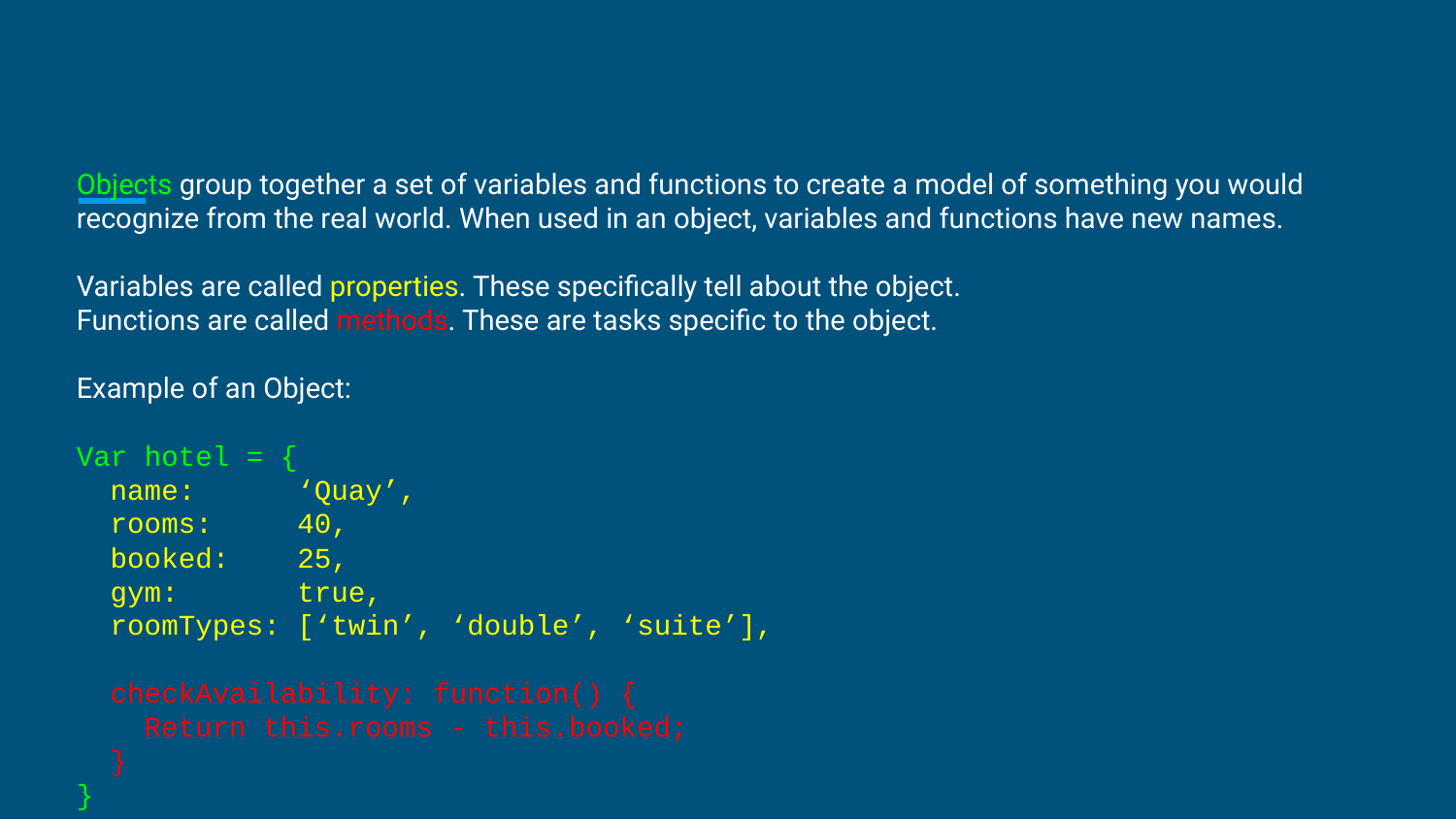

Objects group together a set of variables and functions to create a model of something you would recognize from the real world. When used in an object, variables and functions have new names.

Variables are called properties. These specifically tell about the object.
Functions are called methods. These are tasks specific to the object.

Example of an Object:

Var hotel = {
  name:      ‘Quay’,
  rooms:     40,
  booked:    25,
  gym:       true,
  roomTypes: [‘twin’, ‘double’, ‘suite’],

  checkAvailability: function() {
    Return this.rooms - this.booked;
  }
}